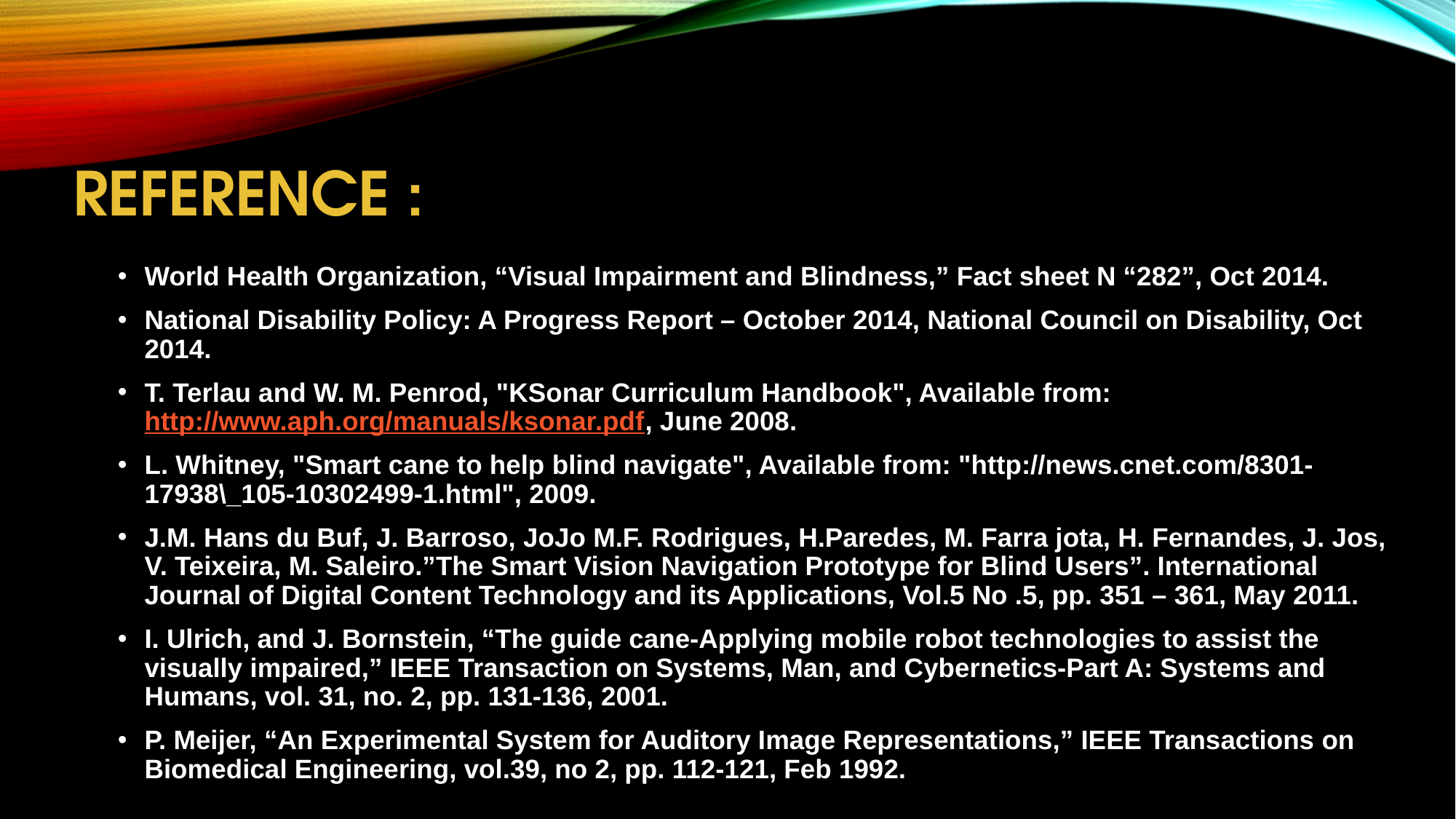

# REFERENCE :
World Health Organization, “Visual Impairment and Blindness,” Fact sheet N “282”, Oct 2014. ​
National Disability Policy: A Progress Report – October 2014, National Council on Disability, Oct 2014.​
T. Terlau and W. M. Penrod, "KSonar Curriculum Handbook", Available from: http://www.aph.org/manuals/ksonar.pdf, June 2008.​
L. Whitney, "Smart cane to help blind navigate", Available from: "http://news.cnet.com/8301-17938\_105-10302499-1.html", 2009.​
J.M. Hans du Buf, J. Barroso, JoJo M.F. Rodrigues, H.Paredes, M. Farra jota, H. Fernandes, J. Jos, V. Teixeira, M. Saleiro.”The Smart Vision Navigation Prototype for Blind Users”. International Journal of Digital Content Technology and its Applications, Vol.5 No .5, pp. 351 – 361, May 2011.​
I. Ulrich, and J. Bornstein, “The guide cane-Applying mobile robot technologies to assist the visually impaired,” IEEE Transaction on Systems, Man, and Cybernetics-Part A: Systems and Humans, vol. 31, no. 2, pp. 131-136, 2001.​
P. Meijer, “An Experimental System for Auditory Image Representations,” IEEE Transactions on Biomedical Engineering, vol.39, no 2, pp. 112-121, Feb 1992. ​